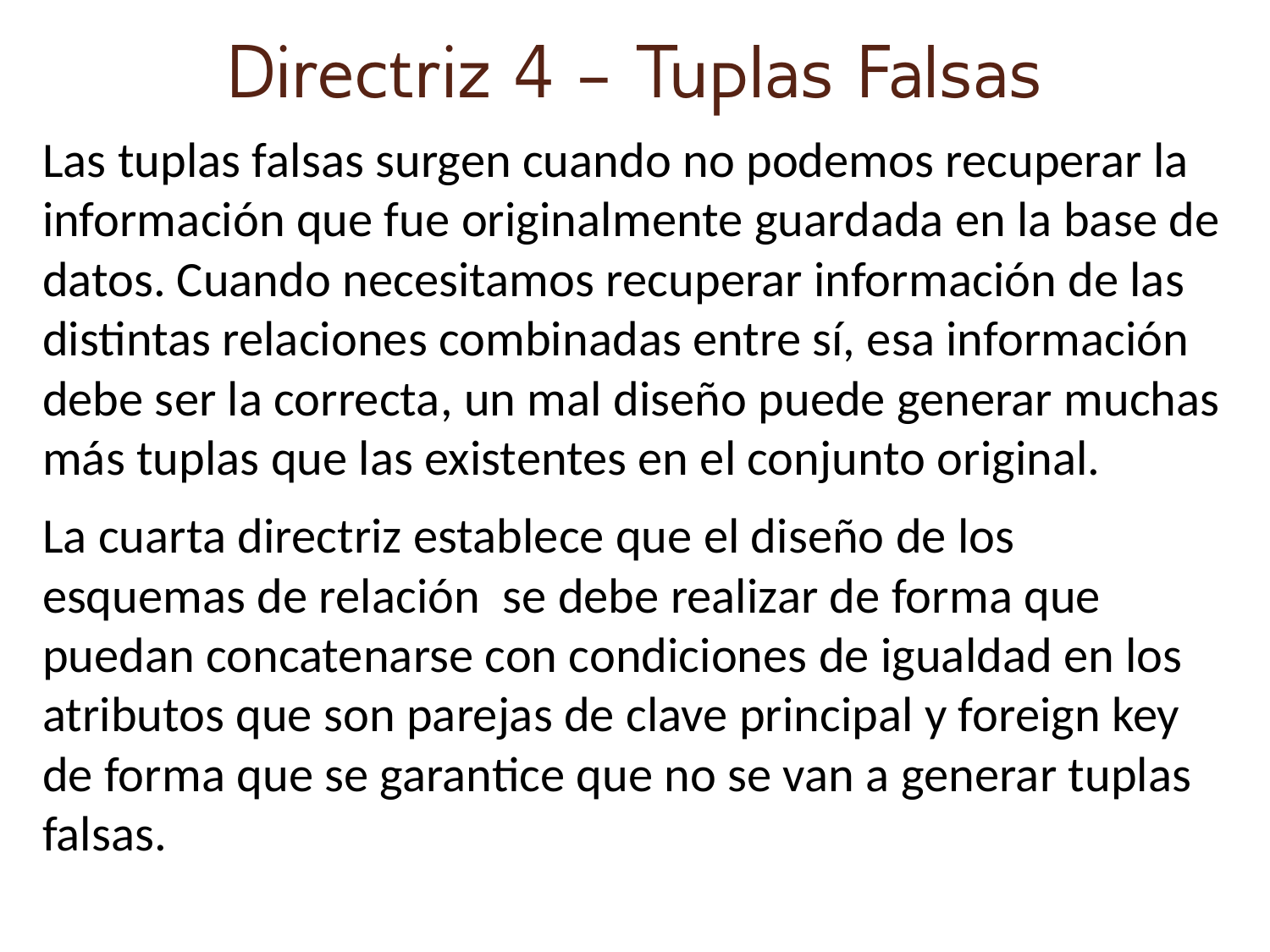

Directriz 4 – Tuplas Falsas
Las tuplas falsas surgen cuando no podemos recuperar la información que fue originalmente guardada en la base de datos. Cuando necesitamos recuperar información de las distintas relaciones combinadas entre sí, esa información debe ser la correcta, un mal diseño puede generar muchas más tuplas que las existentes en el conjunto original.
La cuarta directriz establece que el diseño de los esquemas de relación  se debe realizar de forma que puedan concatenarse con condiciones de igualdad en los atributos que son parejas de clave principal y foreign key de forma que se garantice que no se van a generar tuplas falsas.